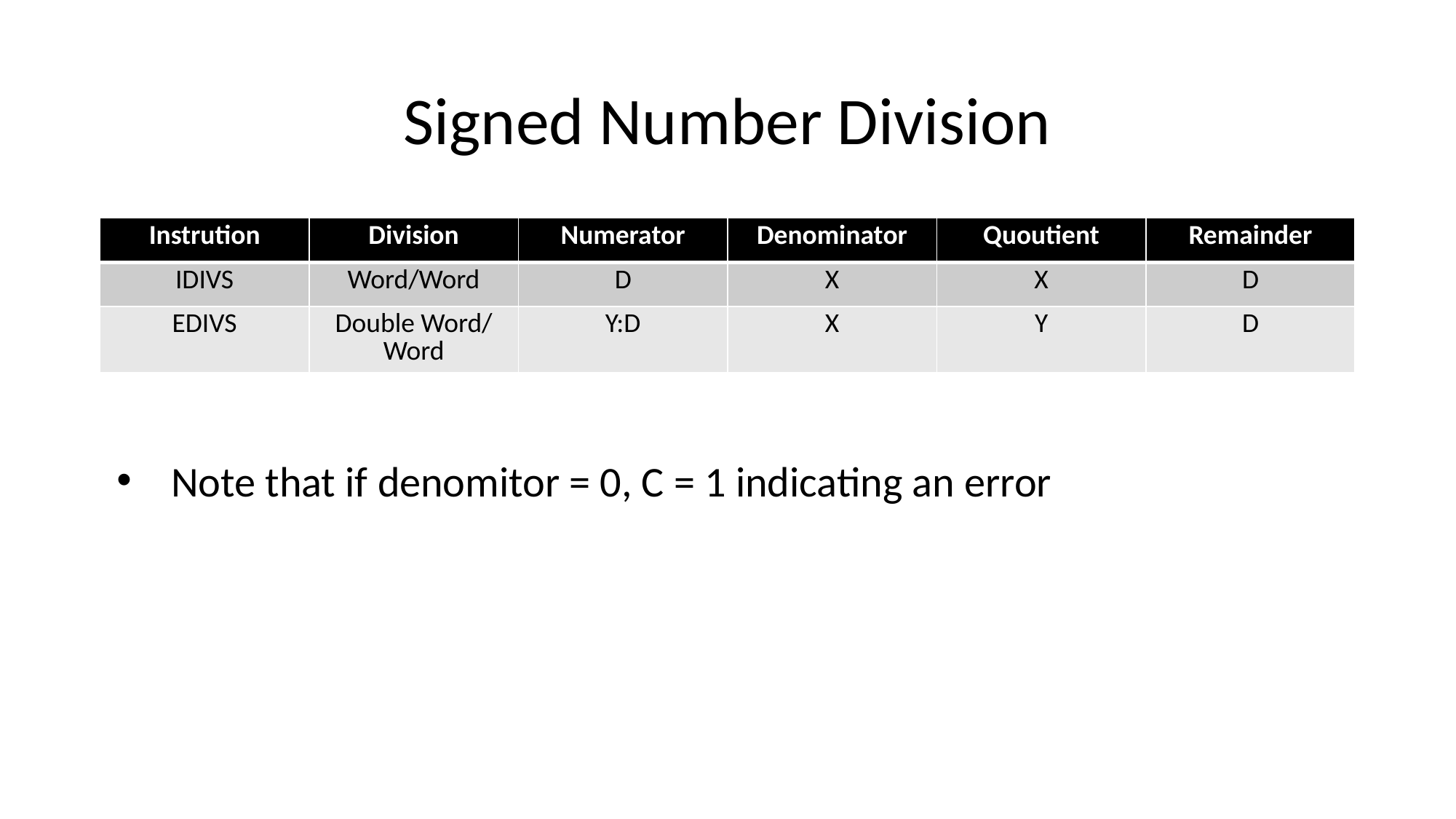

# Signed Number Division
| Instrution | Division | Numerator | Denominator | Quoutient | Remainder |
| --- | --- | --- | --- | --- | --- |
| IDIVS | Word/Word | D | X | X | D |
| EDIVS | Double Word/ Word | Y:D | X | Y | D |
Note that if denomitor = 0, C = 1 indicating an error